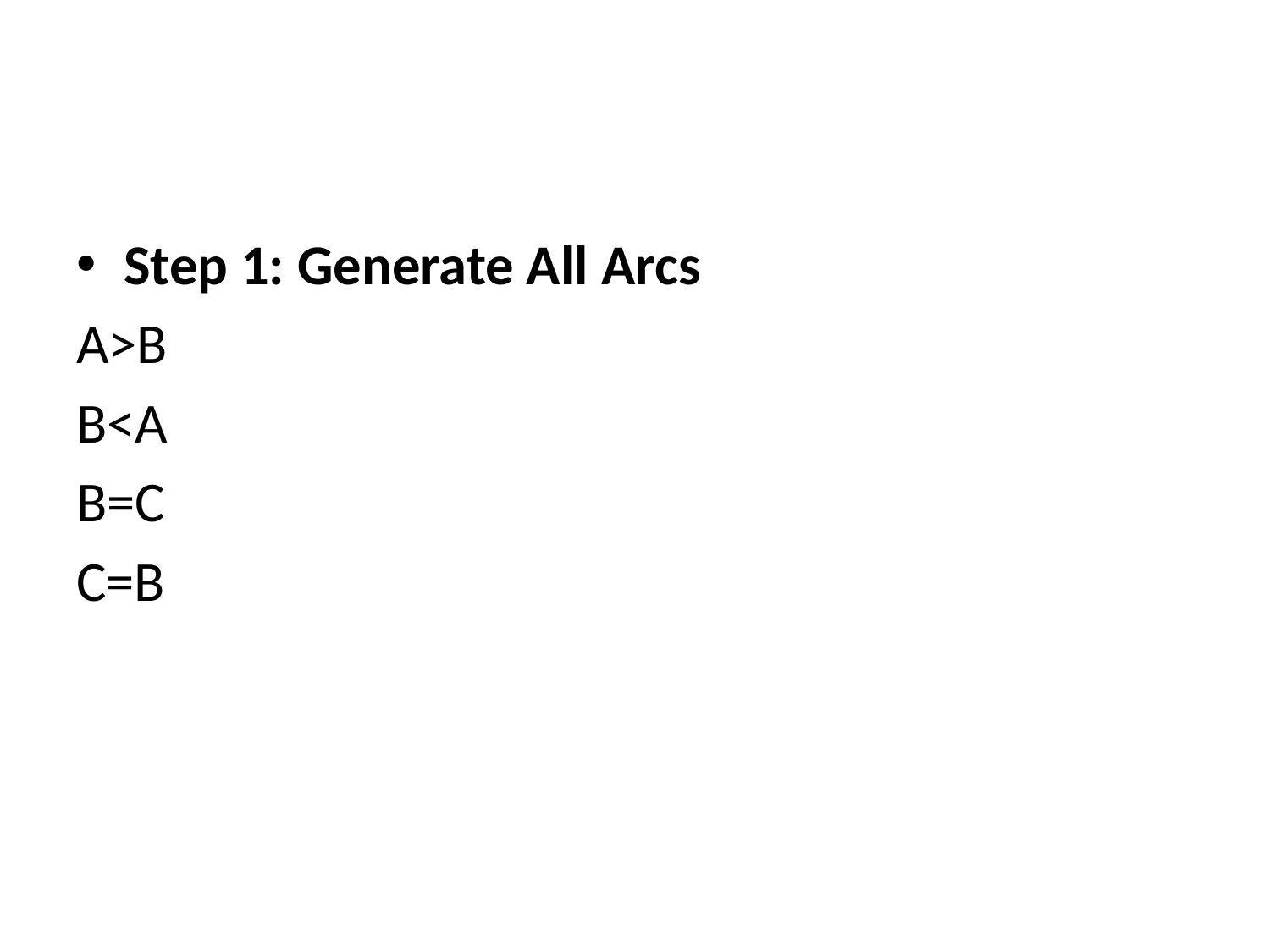

#
Step 1: Generate All Arcs
A>B
B<A
B=C
C=B